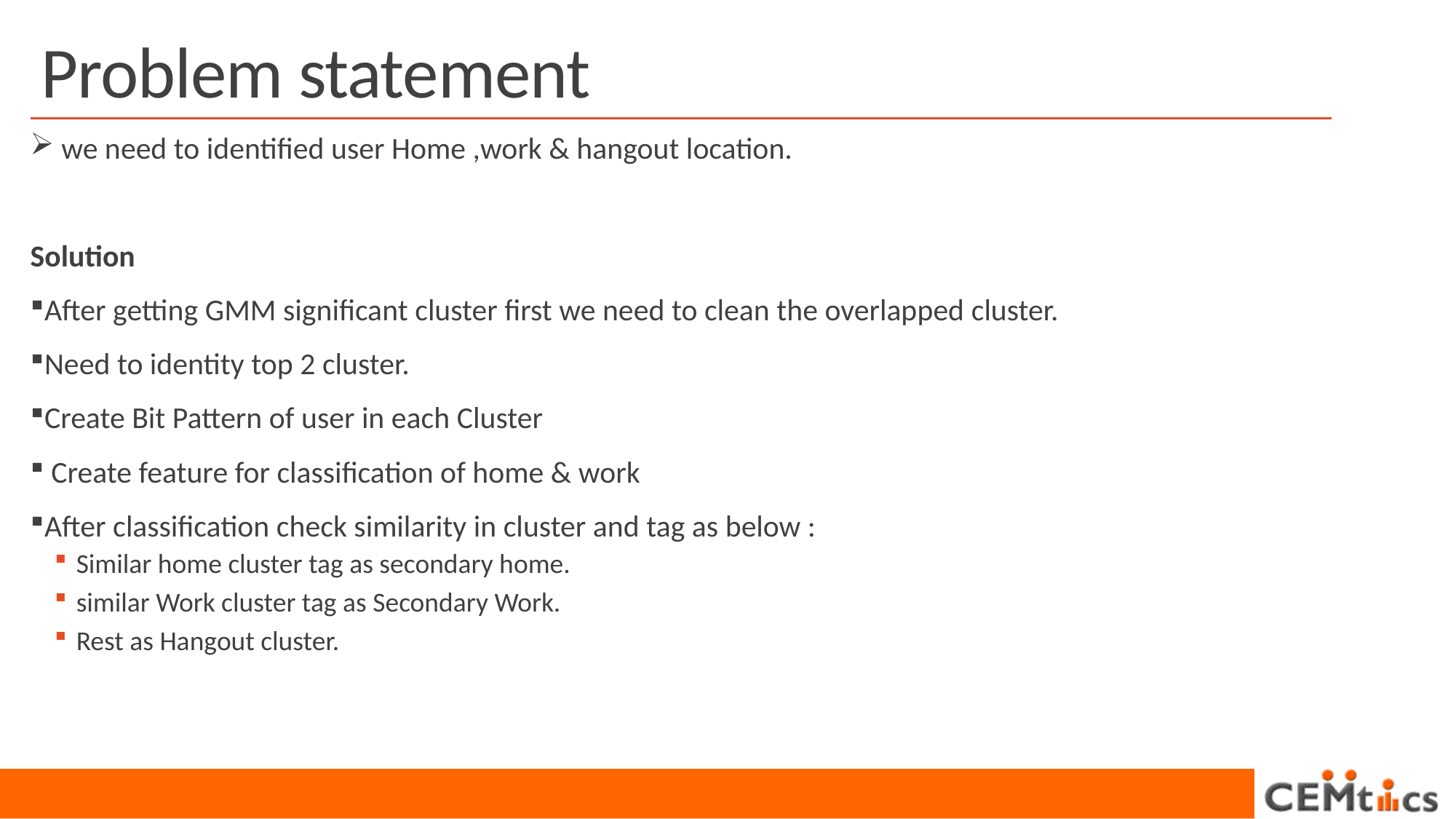

# Problem statement
 we need to identified user Home ,work & hangout location.

Solution
After getting GMM significant cluster first we need to clean the overlapped cluster.
Need to identity top 2 cluster.
Create Bit Pattern of user in each Cluster
 Create feature for classification of home & work
After classification check similarity in cluster and tag as below :
Similar home cluster tag as secondary home.
similar Work cluster tag as Secondary Work.
Rest as Hangout cluster.